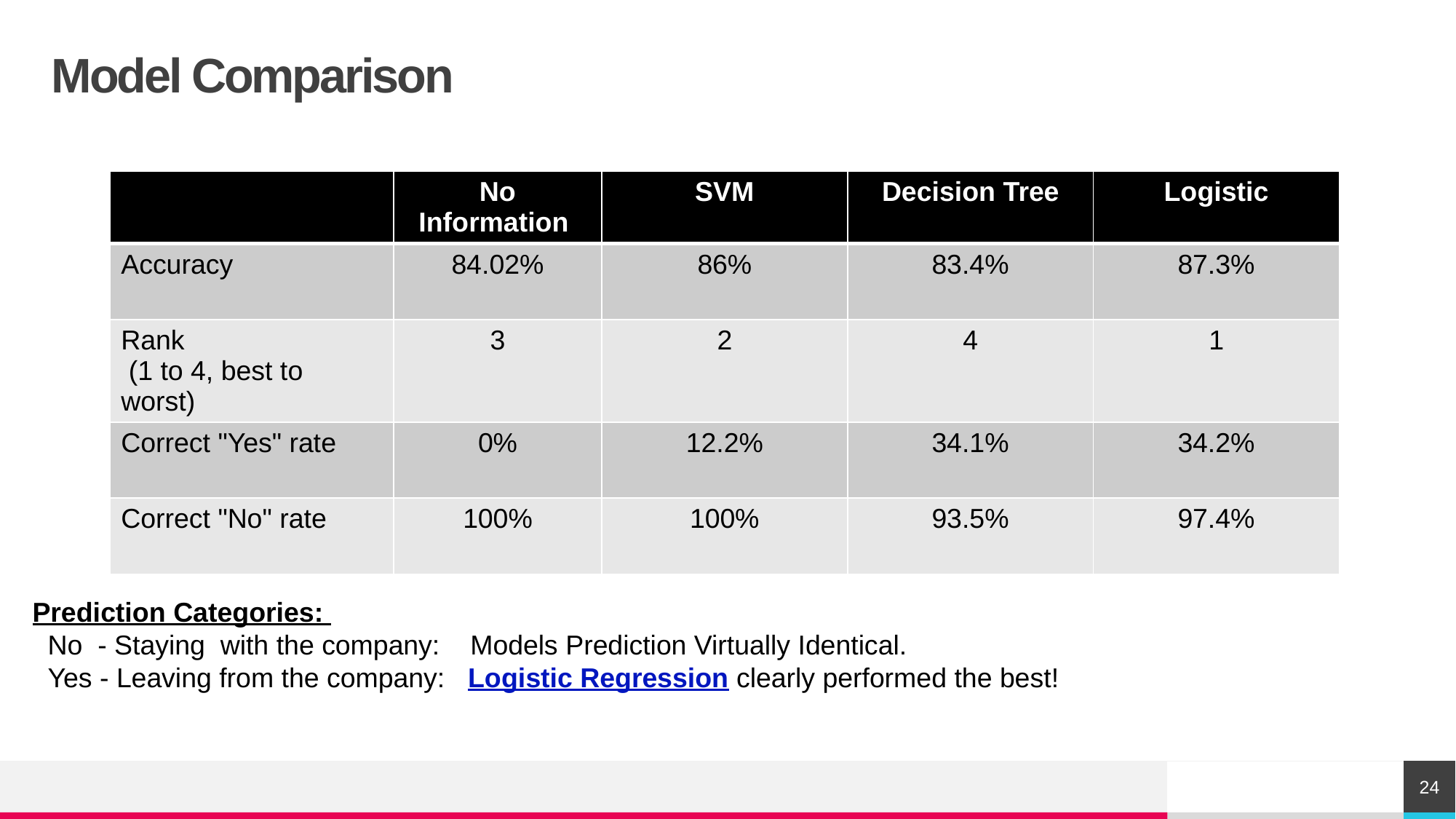

# Model Comparison

|  | No Information | SVM | Decision Tree | Logistic |
| --- | --- | --- | --- | --- |
| Accuracy | 84.02% | 86% | 83.4% | 87.3% |
| Rank  (1 to 4, best to worst) | 3 | 2 | 4 | 1 |
| Correct "Yes" rate | 0% | 12.2% | 34.1% | 34.2% |
| Correct "No" rate | 100% | 100% | 93.5% | 97.4% |
Prediction Categories:
  No  - Staying  with the company:    Models Prediction Virtually Identical.
  Yes - Leaving from the company:   Logistic Regression clearly performed the best!

24